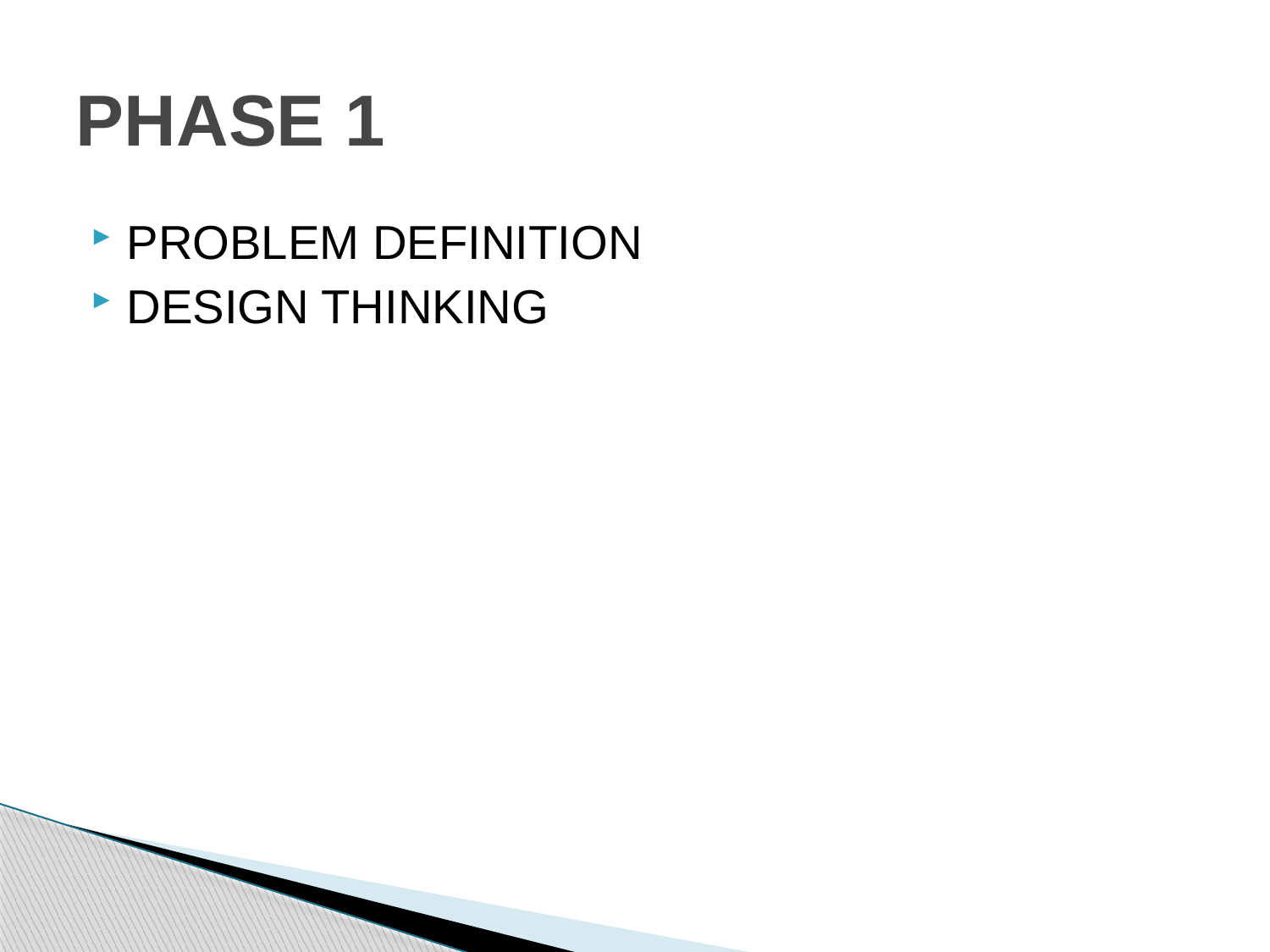

# PHASE 1
PROBLEM DEFINITION
DESIGN THINKING